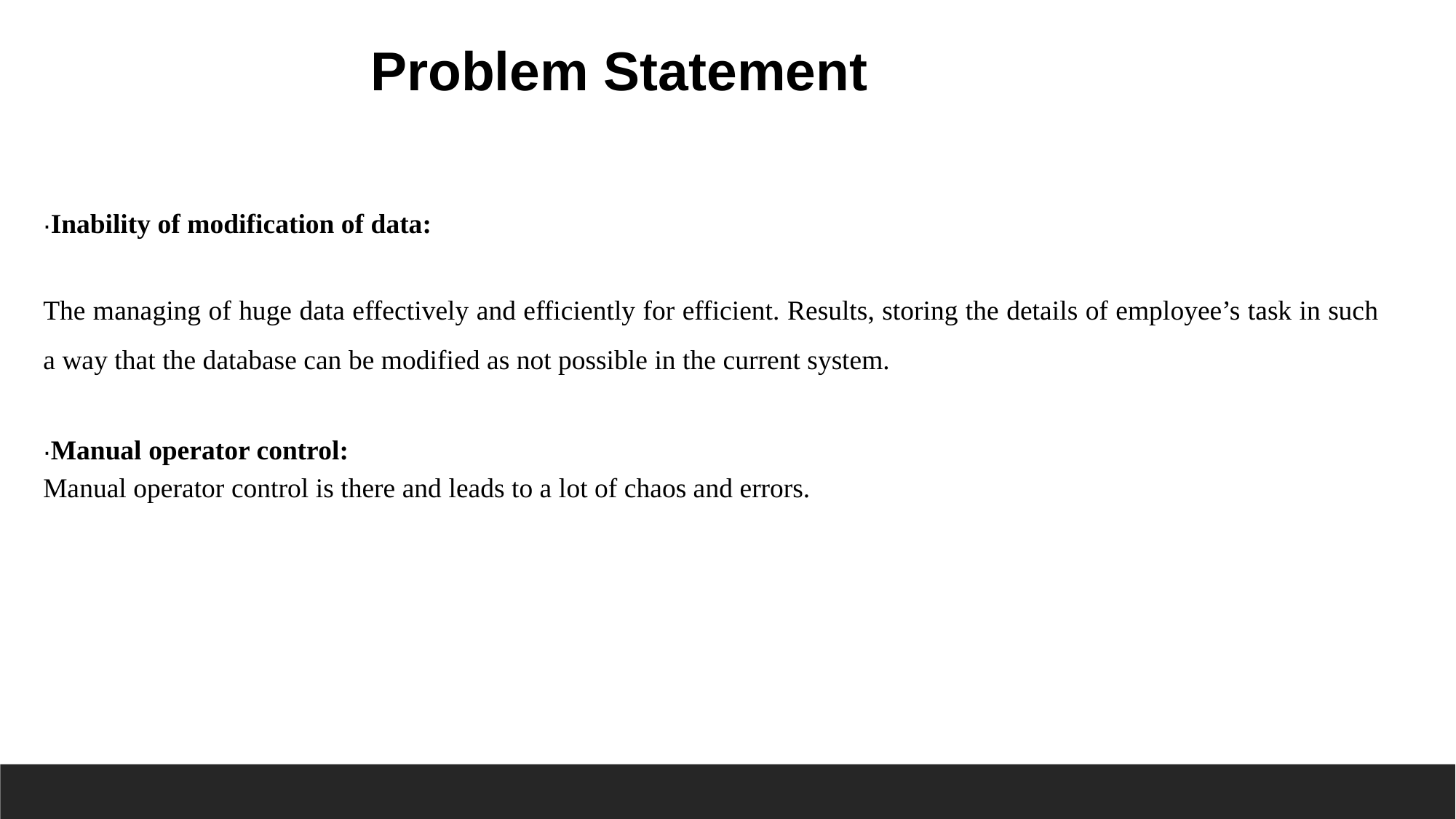

Problem Statement

Inability of modification of data:

The managing of huge data effectively and efficiently for efficient. Results, storing the details of employee’s task in such a way that the database can be modified as not possible in the current system.

Manual operator control:
Manual operator control is there and leads to a lot of chaos and errors.